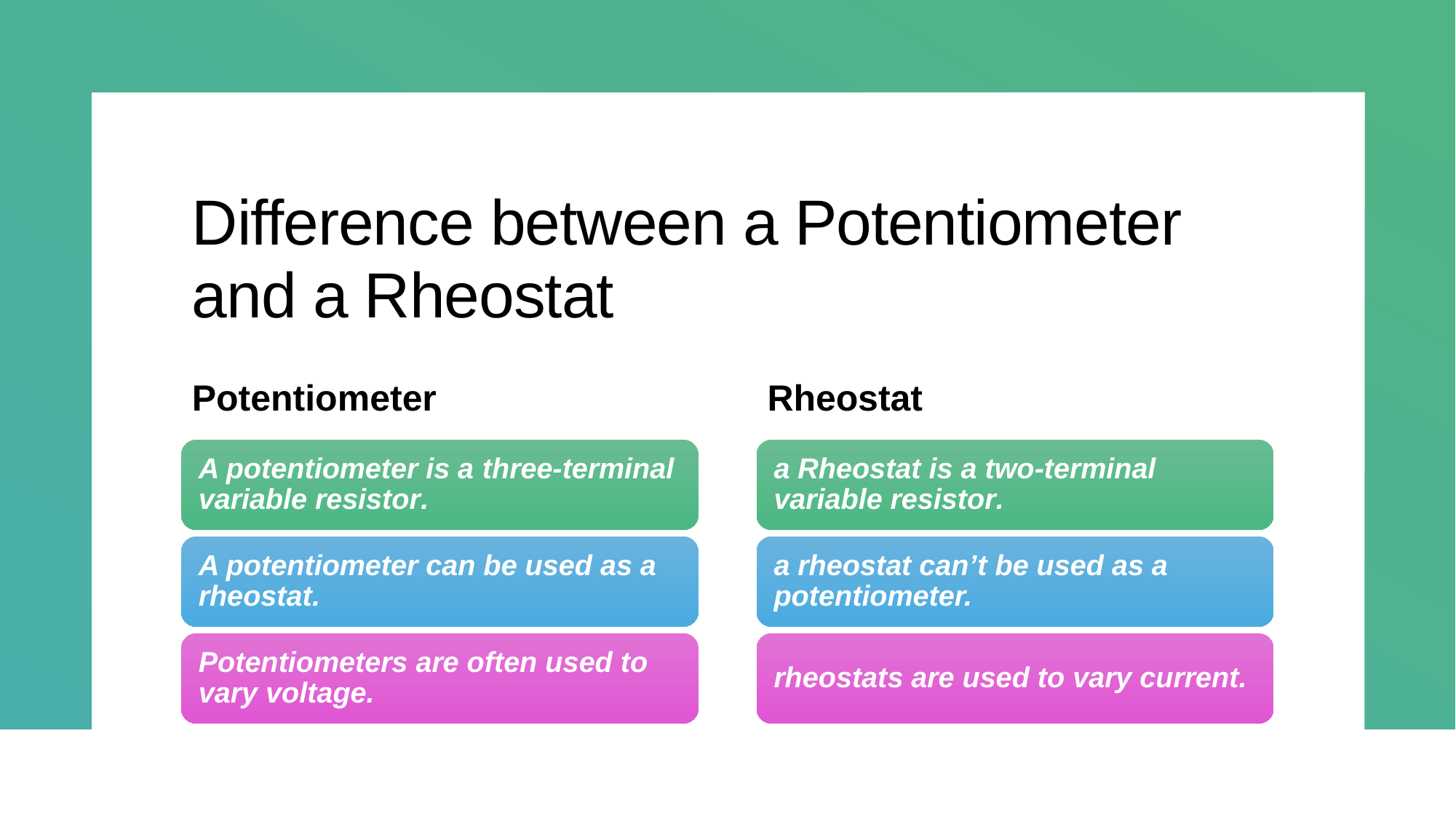

# Difference between a Potentiometer and a Rheostat
Potentiometer
Rheostat
A potentiometer is a three-terminal variable resistor.
A potentiometer can be used as a rheostat.
Potentiometers are often used to vary voltage.
a Rheostat is a two-terminal variable resistor.
a rheostat can’t be used as a potentiometer.
rheostats are used to vary current.